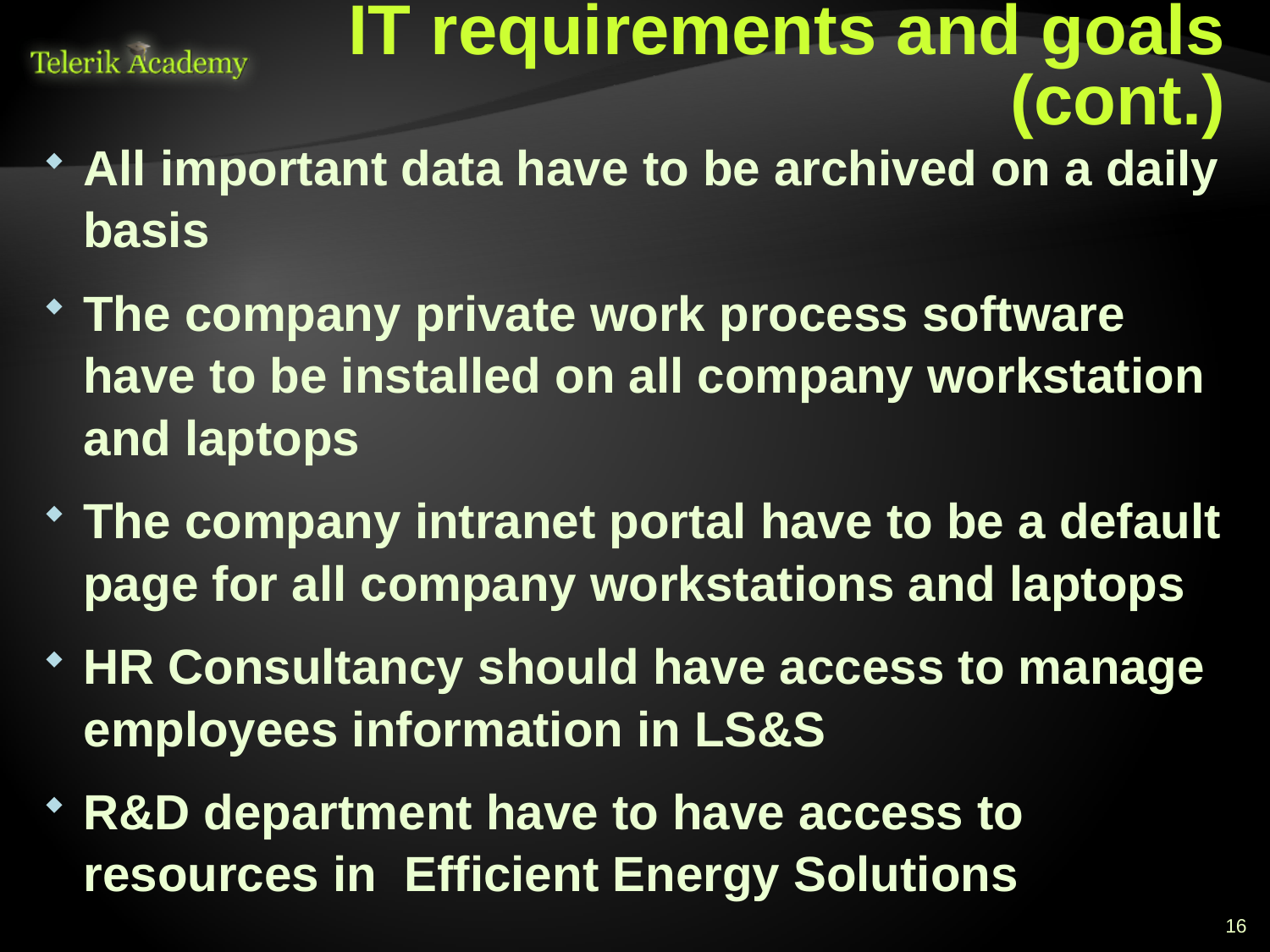

# IT requirements and goals (cont.)
All important data have to be archived on a daily basis
The company private work process software have to be installed on all company workstation and laptops
The company intranet portal have to be a default page for all company workstations and laptops
HR Consultancy should have access to manage employees information in LS&S
R&D department have to have access to resources in  Efficient Energy Solutions

16